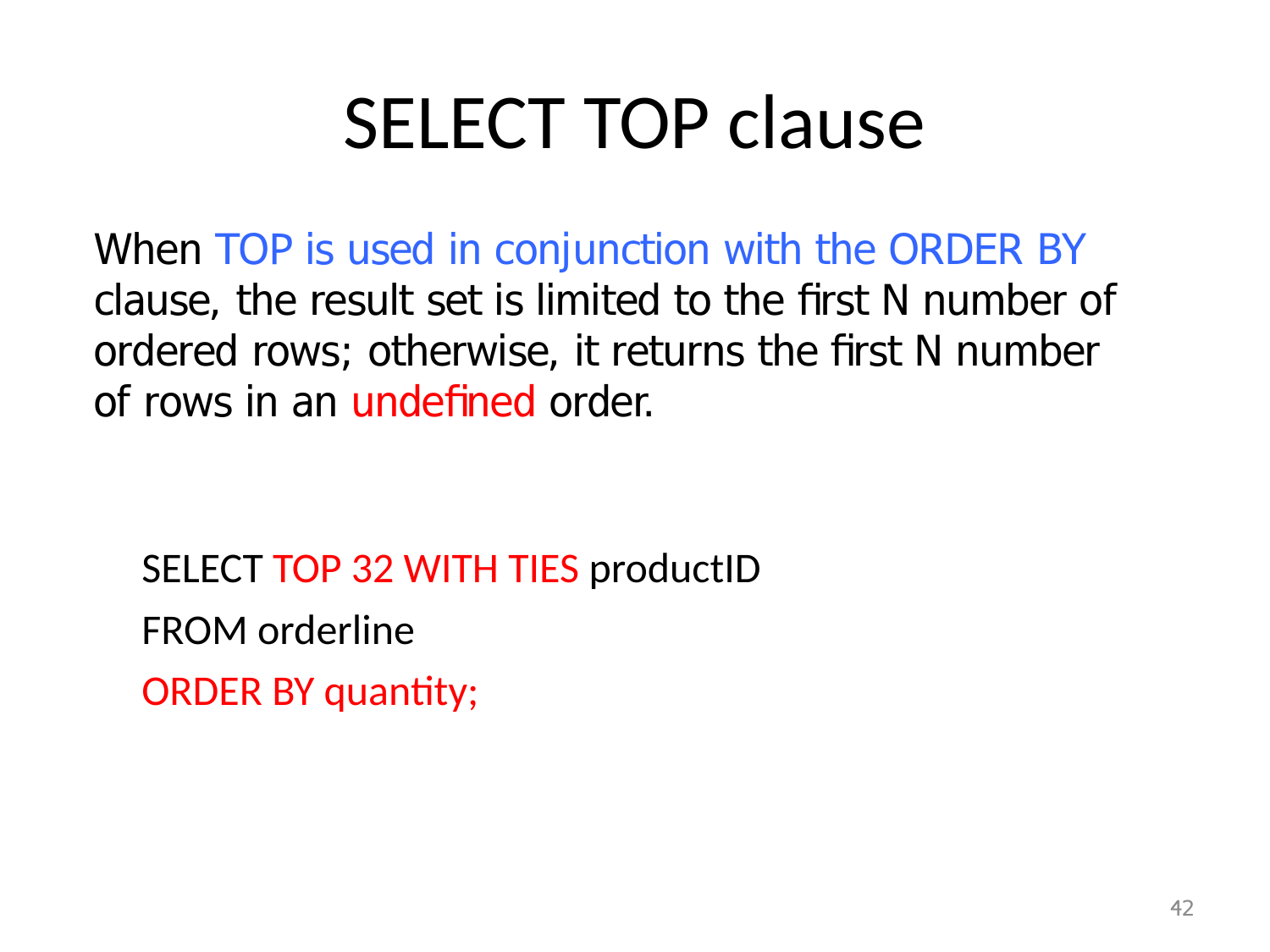

# SELECT TOP clause
When TOP is used in conjunction with the ORDER BY clause, the result set is limited to the first N number of ordered rows; otherwise, it returns the first N number of rows in an undefined order.
SELECT TOP 32 WITH TIES productID
FROM orderline
ORDER BY quantity;
42